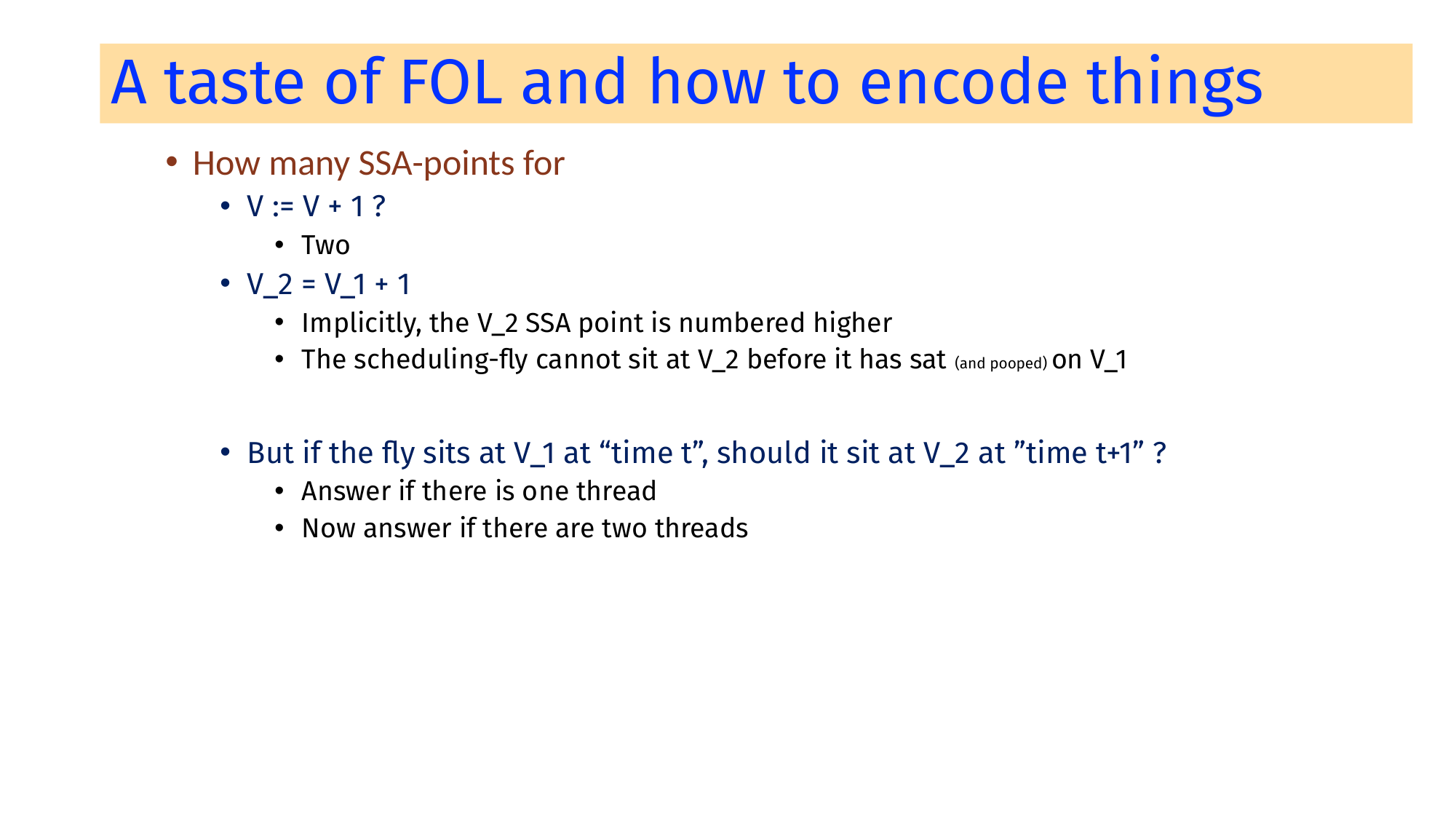

# A taste of FOL and how to encode things
How many SSA-points for
V := V + 1 ?
Two
V_2 = V_1 + 1
Implicitly, the V_2 SSA point is numbered higher
The scheduling-fly cannot sit at V_2 before it has sat (and pooped) on V_1

But if the fly sits at V_1 at “time t”, should it sit at V_2 at ”time t+1” ?
Answer if there is one thread
Now answer if there are two threads